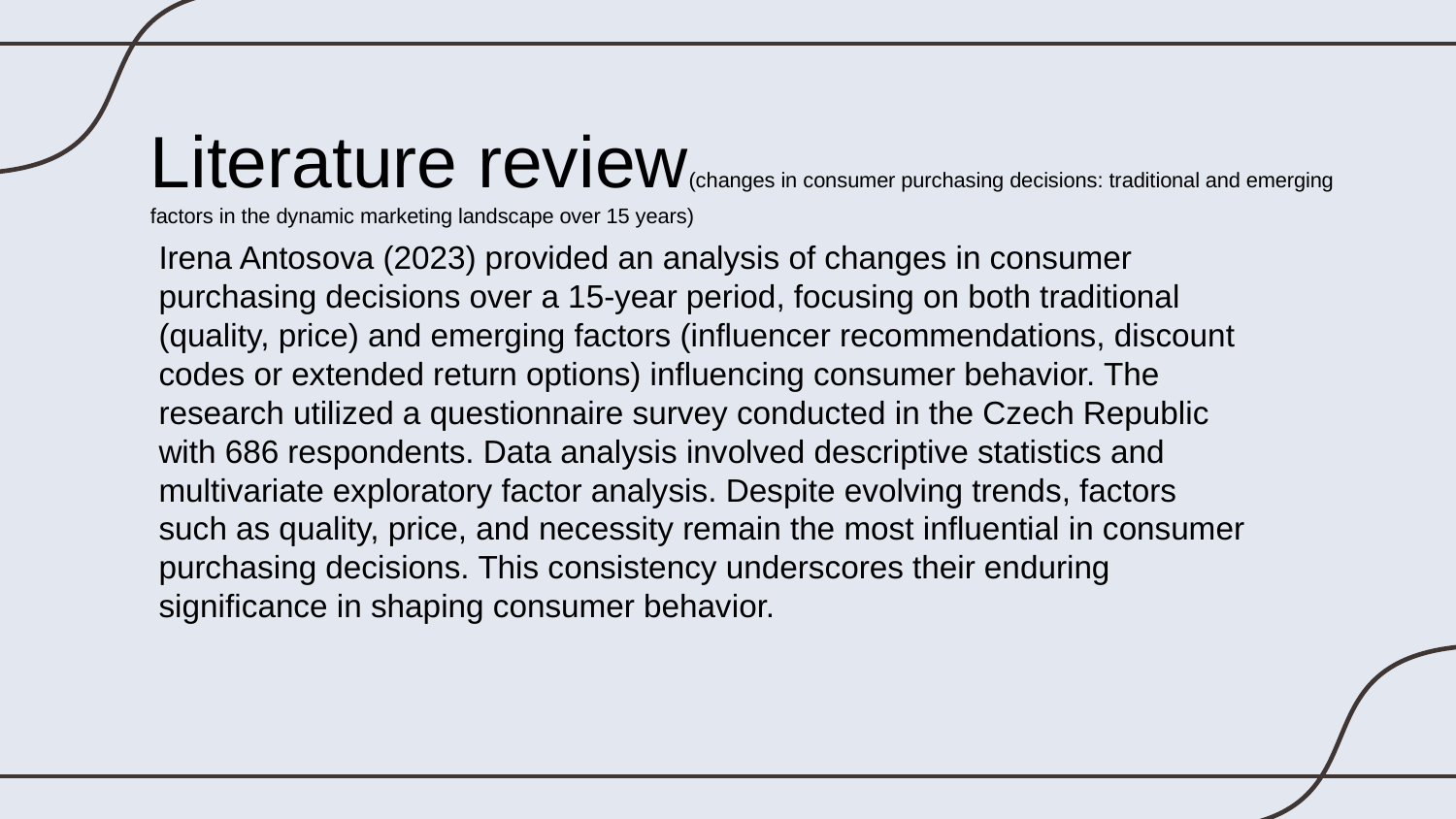

Literature review(changes in consumer purchasing decisions: traditional and emerging factors in the dynamic marketing landscape over 15 years)
# Irena Antosova (2023) provided an analysis of changes in consumer purchasing decisions over a 15-year period, focusing on both traditional (quality, price) and emerging factors (influencer recommendations, discount codes or extended return options) influencing consumer behavior. The research utilized a questionnaire survey conducted in the Czech Republic with 686 respondents. Data analysis involved descriptive statistics and multivariate exploratory factor analysis. Despite evolving trends, factors such as quality, price, and necessity remain the most influential in consumer purchasing decisions. This consistency underscores their enduring significance in shaping consumer behavior.